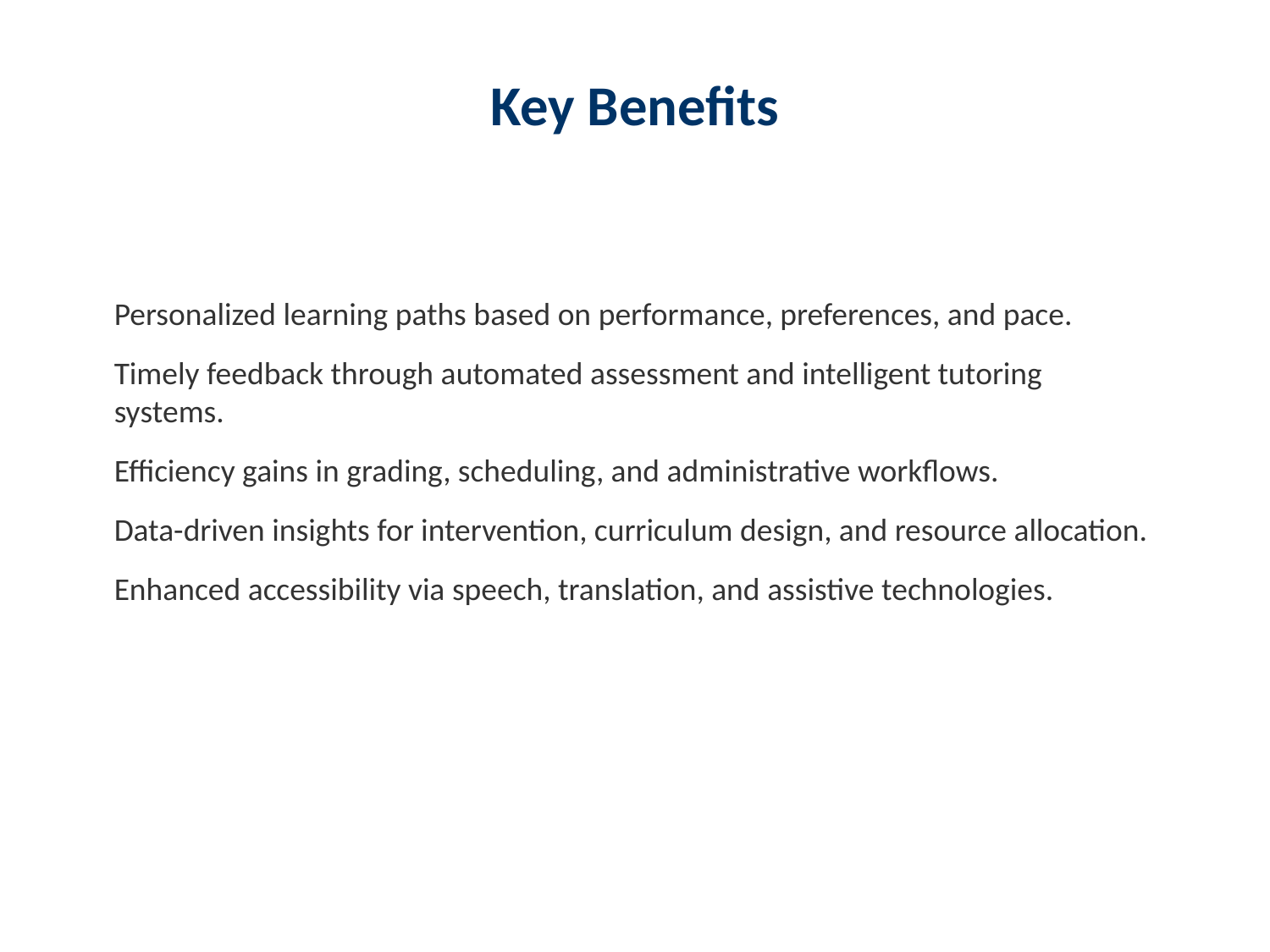

Key Benefits

Personalized learning paths based on performance, preferences, and pace.
Timely feedback through automated assessment and intelligent tutoring systems.
Efficiency gains in grading, scheduling, and administrative workflows.
Data-driven insights for intervention, curriculum design, and resource allocation.
Enhanced accessibility via speech, translation, and assistive technologies.